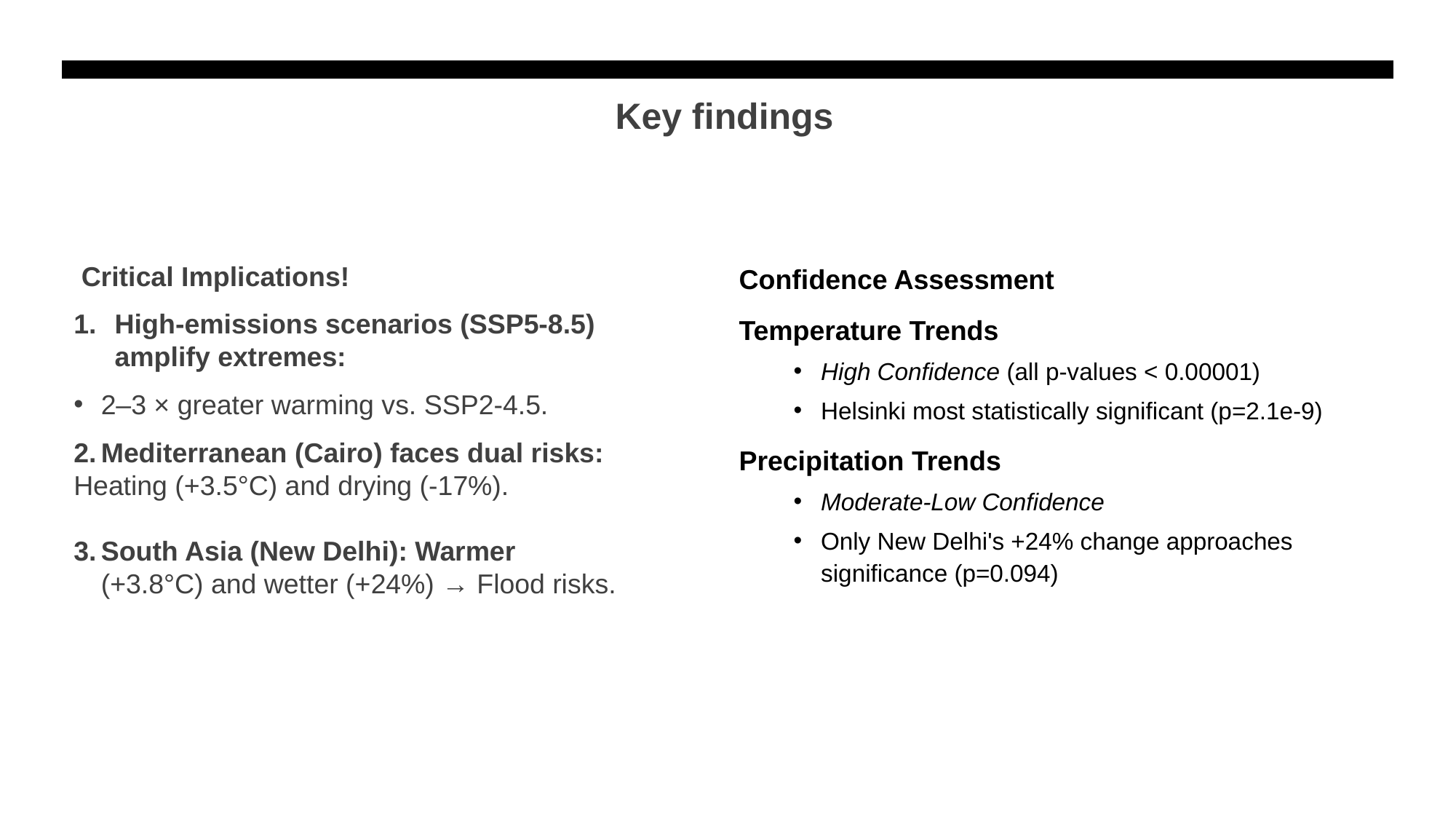

Key findings
Confidence Assessment
Temperature Trends
High Confidence (all p-values < 0.00001)
Helsinki most statistically significant (p=2.1e-9)
Precipitation Trends
Moderate-Low Confidence
Only New Delhi's +24% change approaches significance (p=0.094)

 Critical Implications!
High-emissions scenarios (SSP5-8.5) amplify extremes:
2–3 × greater warming vs. SSP2-4.5.
Mediterranean (Cairo) faces dual risks:
Heating (+3.5°C) and drying (-17%).

South Asia (New Delhi): Warmer (+3.8°C) and wetter (+24%) → Flood risks.